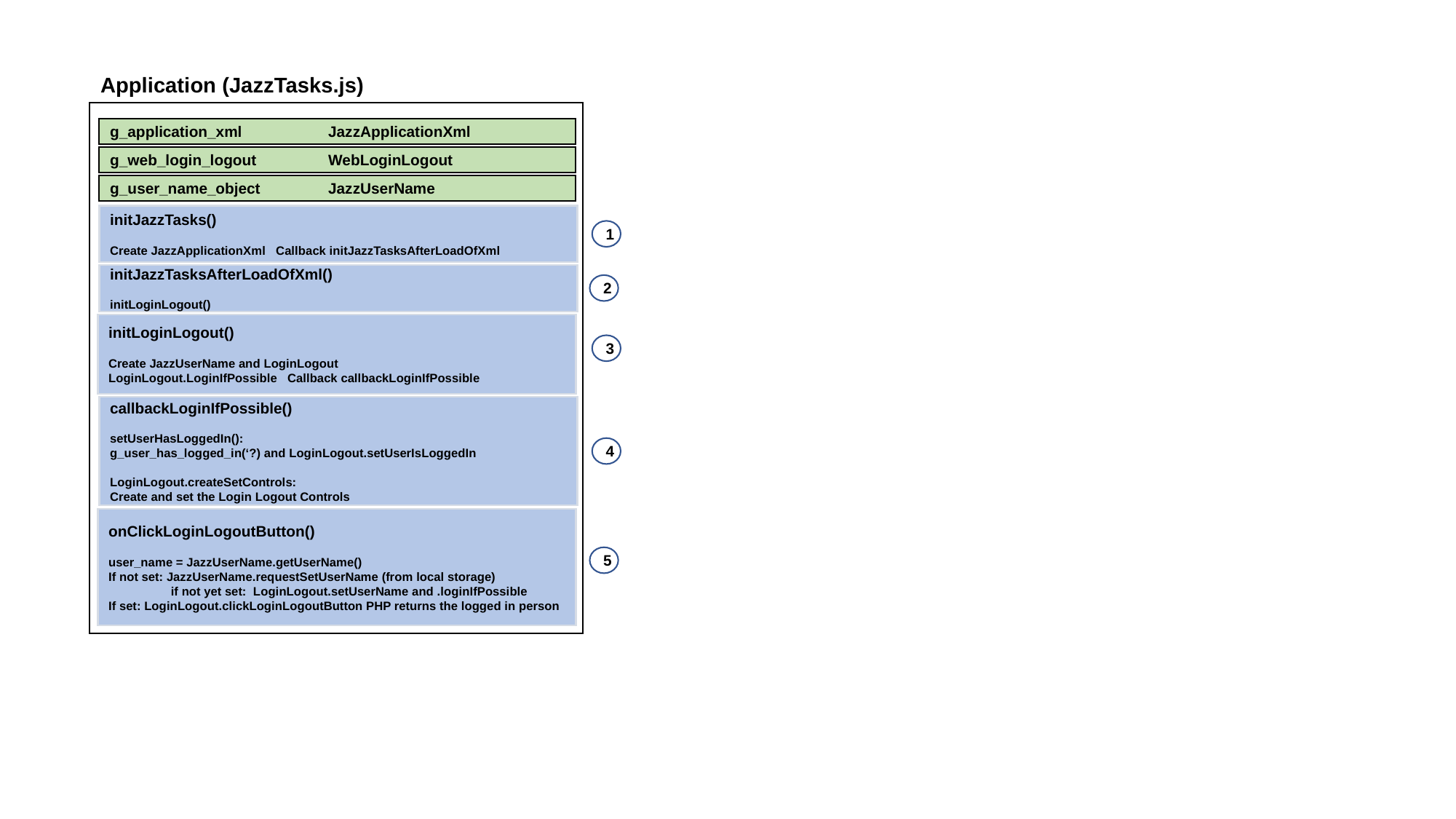

Application (JazzTasks.js)

g_application_xml	JazzApplicationXml
g_web_login_logout	WebLoginLogout
g_user_name_object	JazzUserName
initJazzTasks()

Create JazzApplicationXml   Callback initJazzTasksAfterLoadOfXml
1
initJazzTasksAfterLoadOfXml()

initLoginLogout()
2
initLoginLogout()

Create JazzUserName and LoginLogout
LoginLogout.LoginIfPossible   Callback callbackLoginIfPossible
3
callbackLoginIfPossible()

setUserHasLoggedIn():
g_user_has_logged_in(‘?) and LoginLogout.setUserIsLoggedIn

LoginLogout.createSetControls:
Create and set the Login Logout Controls
4
onClickLoginLogoutButton()

user_name = JazzUserName.getUserName()
If not set: JazzUserName.requestSetUserName (from local storage)
                  if not yet set:  LoginLogout.setUserName and .loginIfPossible
If set: LoginLogout.clickLoginLogoutButton PHP returns the logged in person
5